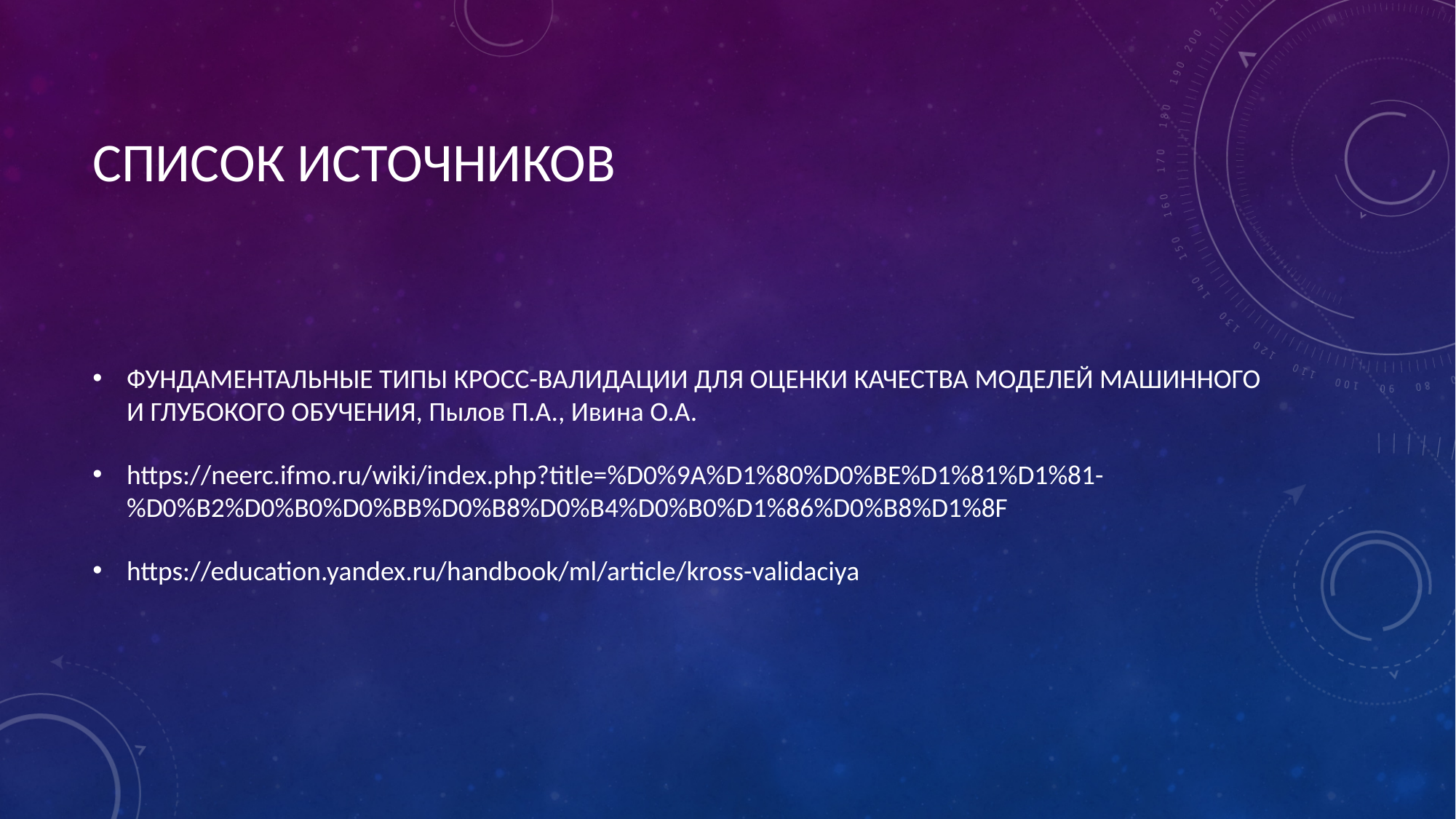

# Список источников
ФУНДАМЕНТАЛЬНЫЕ ТИПЫ КРОСС-ВАЛИДАЦИИ ДЛЯ ОЦЕНКИ КАЧЕСТВА МОДЕЛЕЙ МАШИННОГО И ГЛУБОКОГО ОБУЧЕНИЯ, Пылов П.А., Ивина О.А.
https://neerc.ifmo.ru/wiki/index.php?title=%D0%9A%D1%80%D0%BE%D1%81%D1%81-%D0%B2%D0%B0%D0%BB%D0%B8%D0%B4%D0%B0%D1%86%D0%B8%D1%8F
https://education.yandex.ru/handbook/ml/article/kross-validaciya